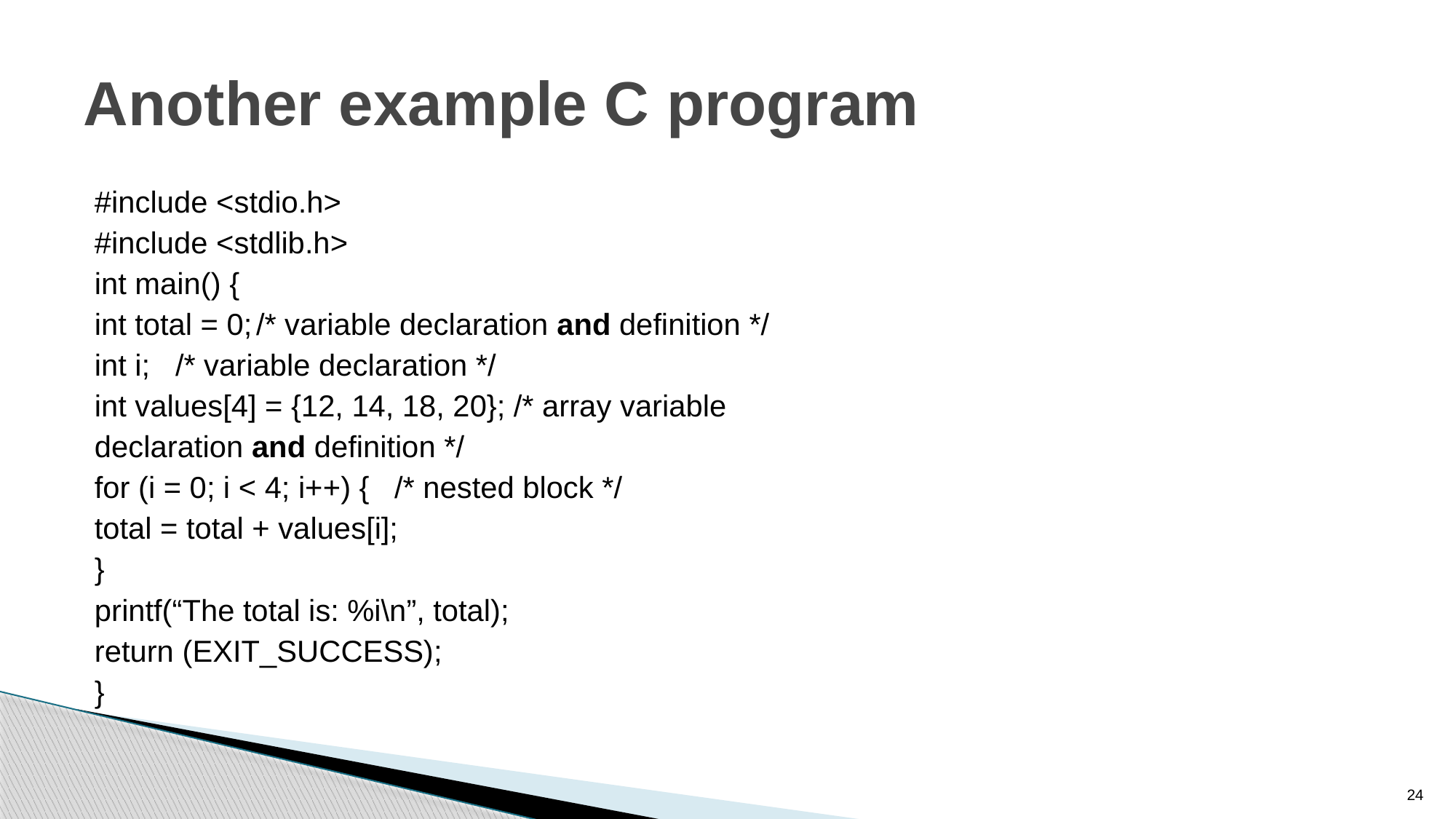

# Another example C program
	#include <stdio.h>
	#include <stdlib.h>
	int main() {
		int total = 0;		/* variable declaration and definition */
		int i;				/* variable declaration */
		int values[4] = {12, 14, 18, 20}; /* array variable
							declaration and definition */
		for (i = 0; i < 4; i++) {   /* nested block */
			total = total + values[i];
		}
		printf(“The total is: %i\n”, total);
		return (EXIT_SUCCESS);
	}
24